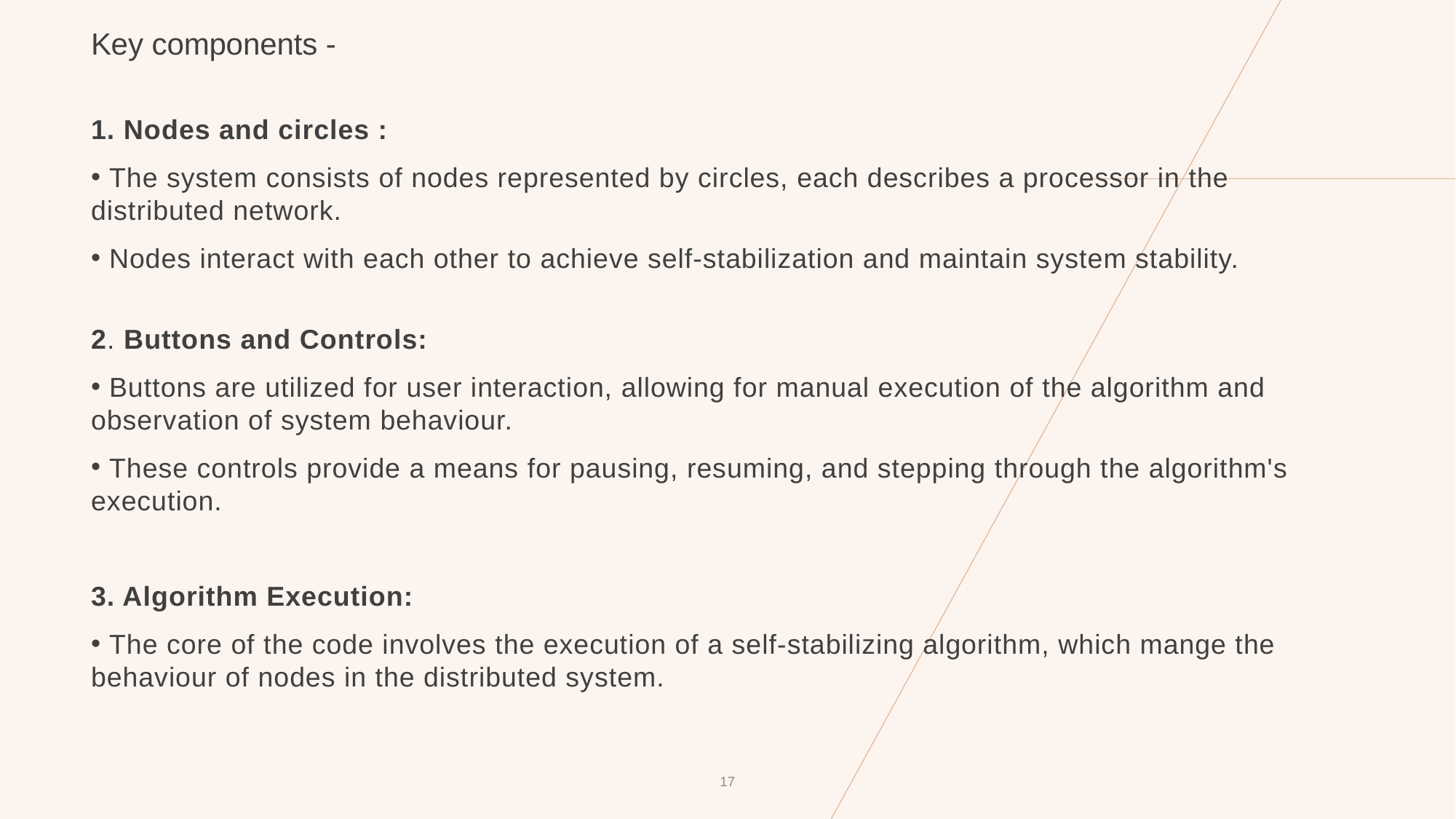

Key components -
1. Nodes and circles :
 The system consists of nodes represented by circles, each describes a processor in the   distributed network.
 Nodes interact with each other to achieve self-stabilization and maintain system stability.
2. Buttons and Controls:
 Buttons are utilized for user interaction, allowing for manual execution of the algorithm and observation of system behaviour.
 These controls provide a means for pausing, resuming, and stepping through the algorithm's execution.

3. Algorithm Execution:
 The core of the code involves the execution of a self-stabilizing algorithm, which mange the behaviour of nodes in the distributed system.

17